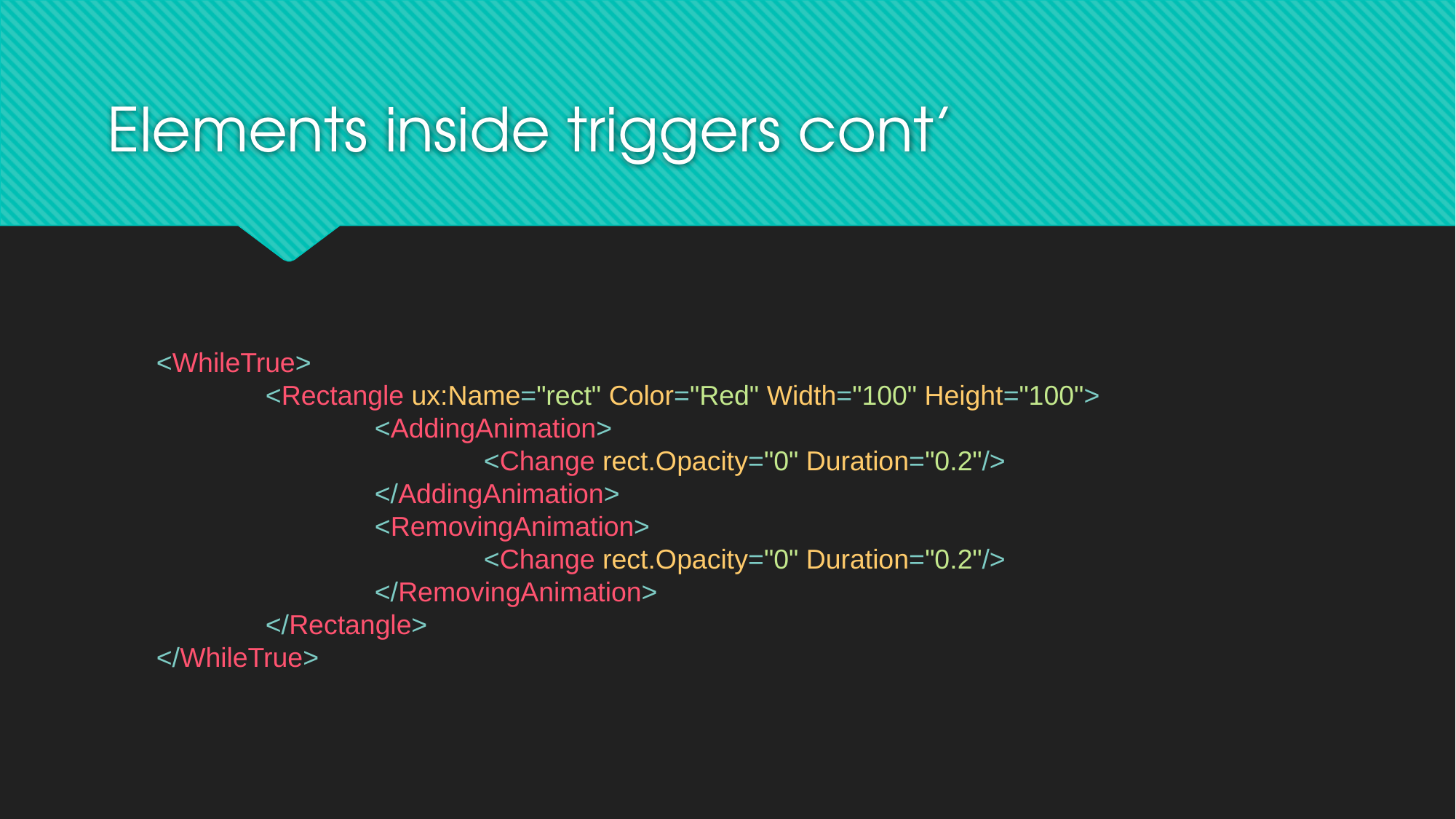

# Elements inside triggers cont’

<WhileTrue>
	<Rectangle ux:Name="rect" Color="Red" Width="100" Height="100">
		<AddingAnimation>
			<Change rect.Opacity="0" Duration="0.2"/>
		</AddingAnimation>
		<RemovingAnimation>
			<Change rect.Opacity="0" Duration="0.2"/>
		</RemovingAnimation>
	</Rectangle>
</WhileTrue>